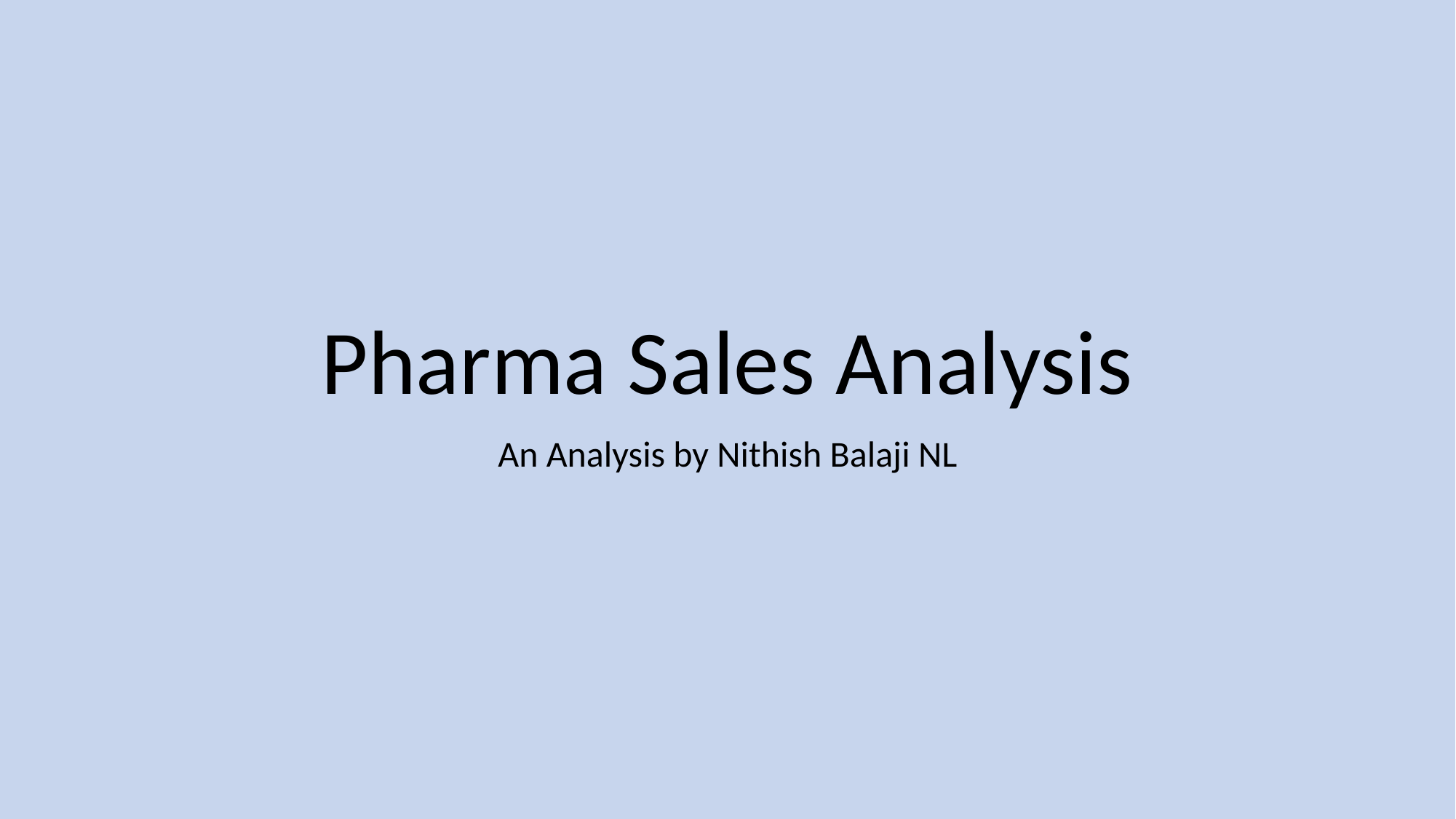

# Pharma Sales Analysis
An Analysis by Nithish Balaji NL